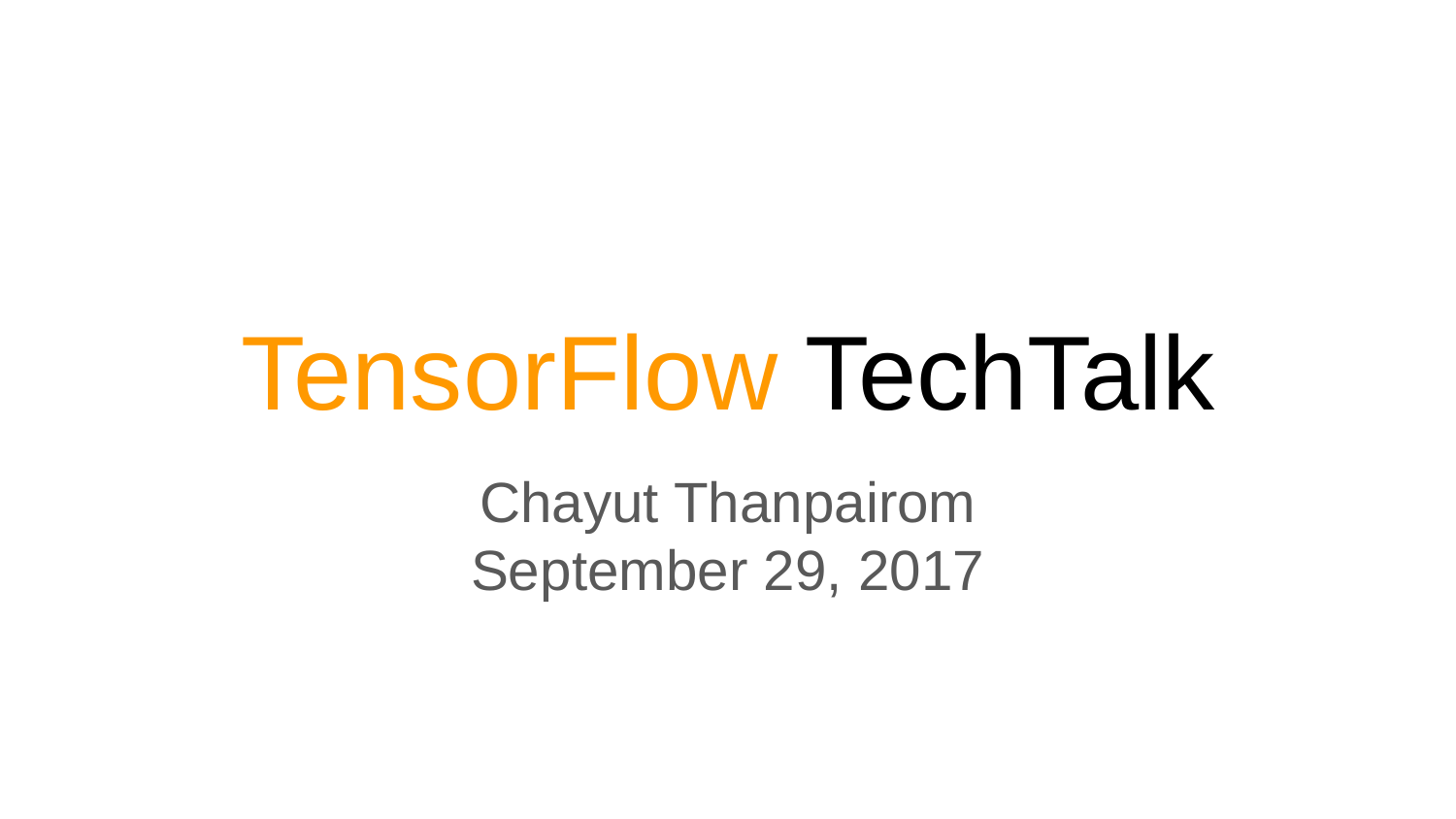

# TensorFlow TechTalk
Chayut Thanpairom
September 29, 2017